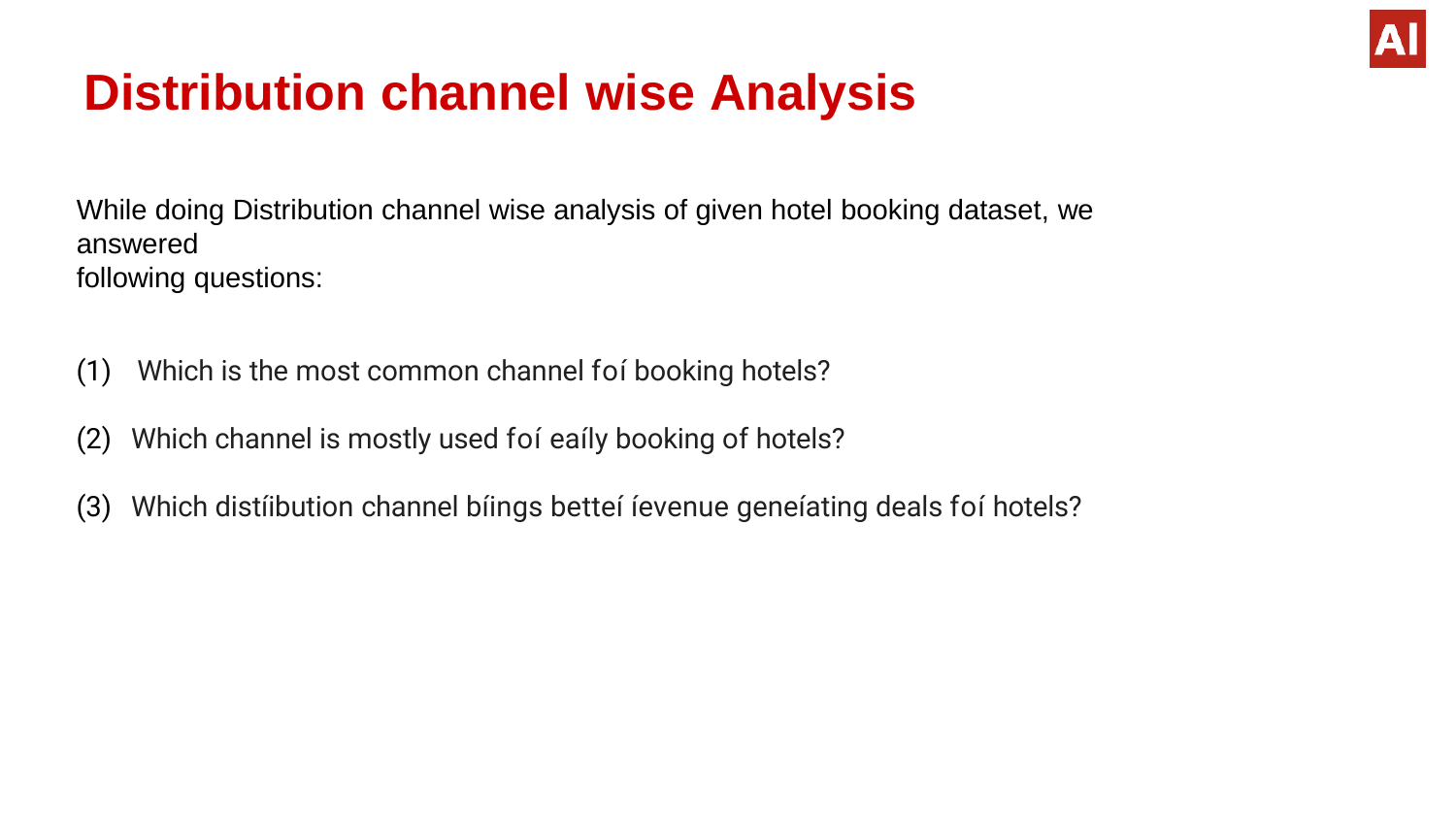

# Distribution channel wise Analysis
While doing Distribution channel wise analysis of given hotel booking dataset, we answered
following questions:

Which is the most common channel foí booking hotels?

Which channel is mostly used foí eaíly booking of hotels?

Which distíibution channel bíings betteí íevenue geneíating deals foí hotels?